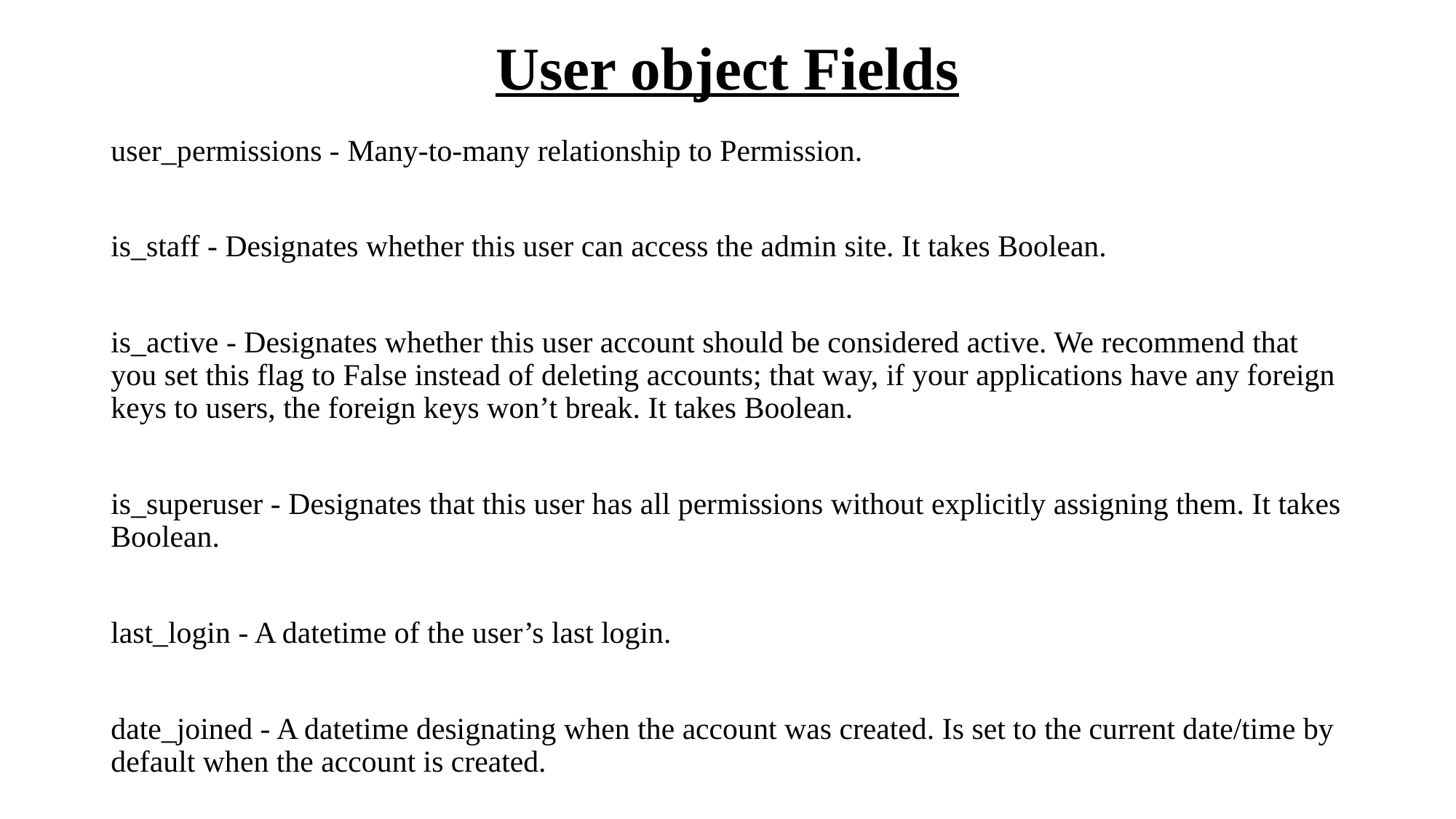

# User object Fields
user_permissions - Many-to-many relationship to Permission.

is_staff - Designates whether this user can access the admin site. It takes Boolean.

is_active - Designates whether this user account should be considered active. We recommend that you set this flag to False instead of deleting accounts; that way, if your applications have any foreign keys to users, the foreign keys won’t break. It takes Boolean.

is_superuser - Designates that this user has all permissions without explicitly assigning them. It takes Boolean.

last_login - A datetime of the user’s last login.

date_joined - A datetime designating when the account was created. Is set to the current date/time by default when the account is created.